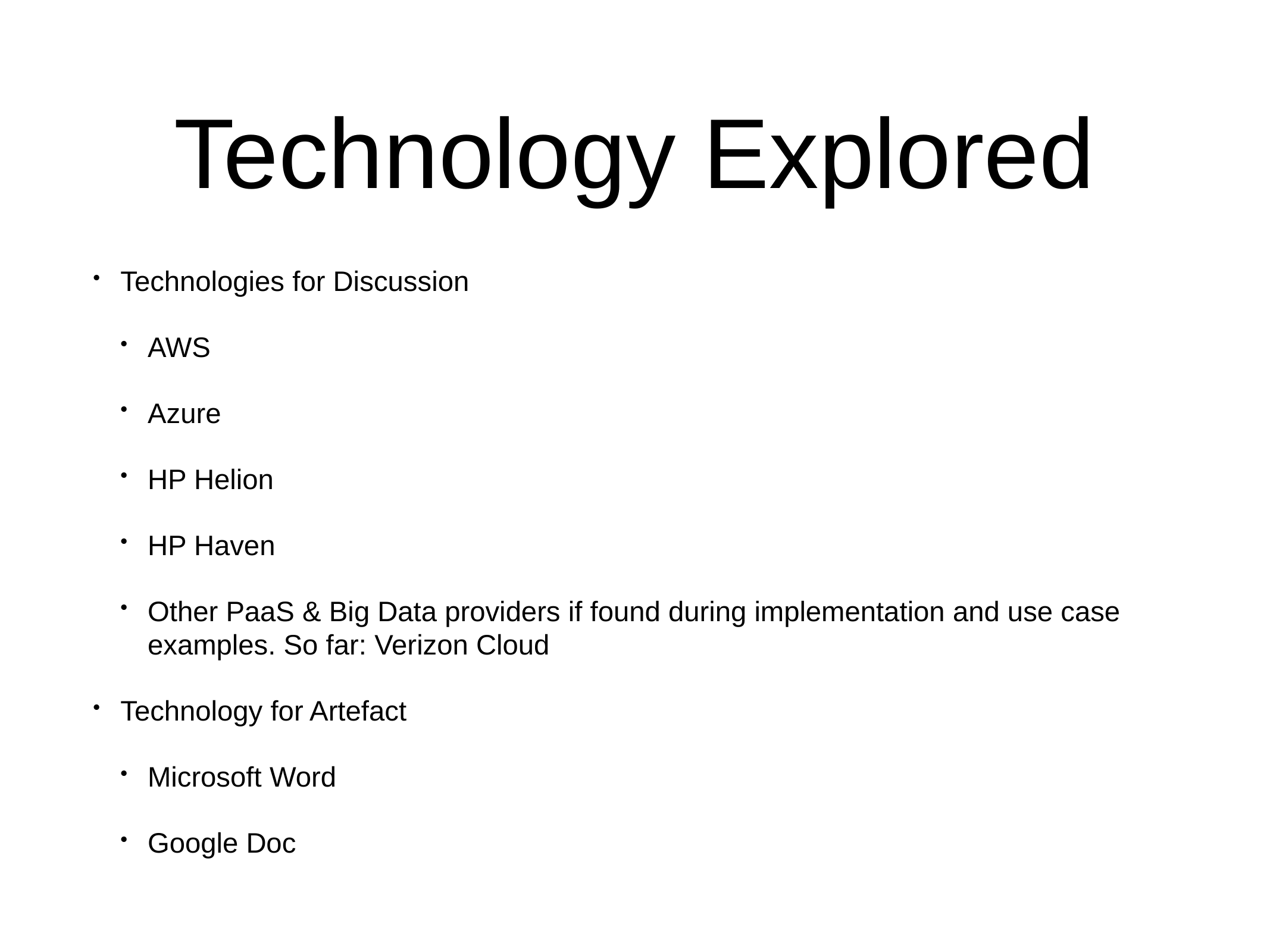

# Technology Explored
Technologies for Discussion
AWS
Azure
HP Helion
HP Haven
Other PaaS & Big Data providers if found during implementation and use case examples. So far: Verizon Cloud
Technology for Artefact
Microsoft Word
Google Doc